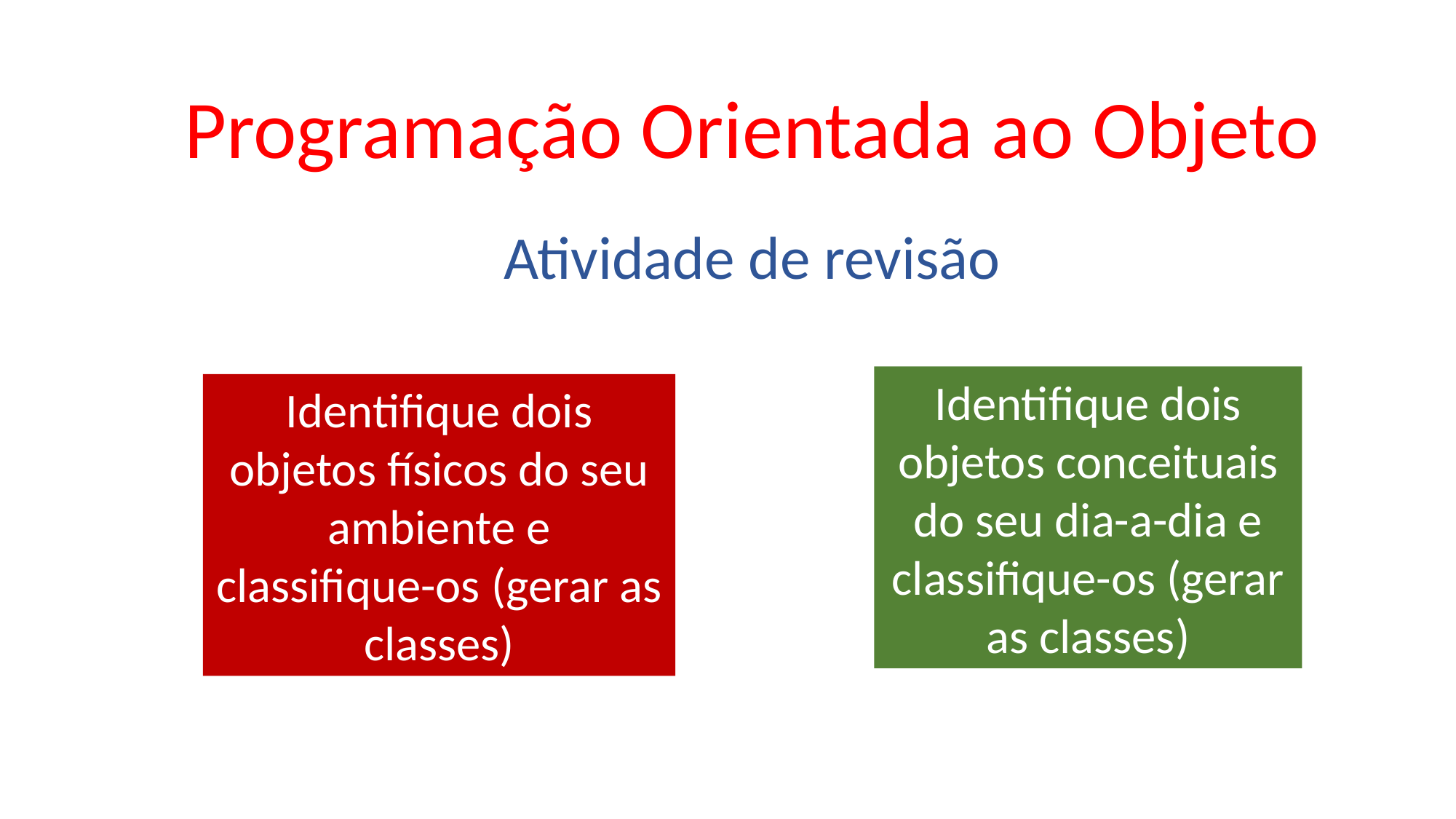

Programação Orientada ao Objeto
Atividade de revisão
Identifique dois objetos conceituais do seu dia-a-dia e classifique-os (gerar as classes)
Identifique dois objetos físicos do seu ambiente e classifique-os (gerar as classes)